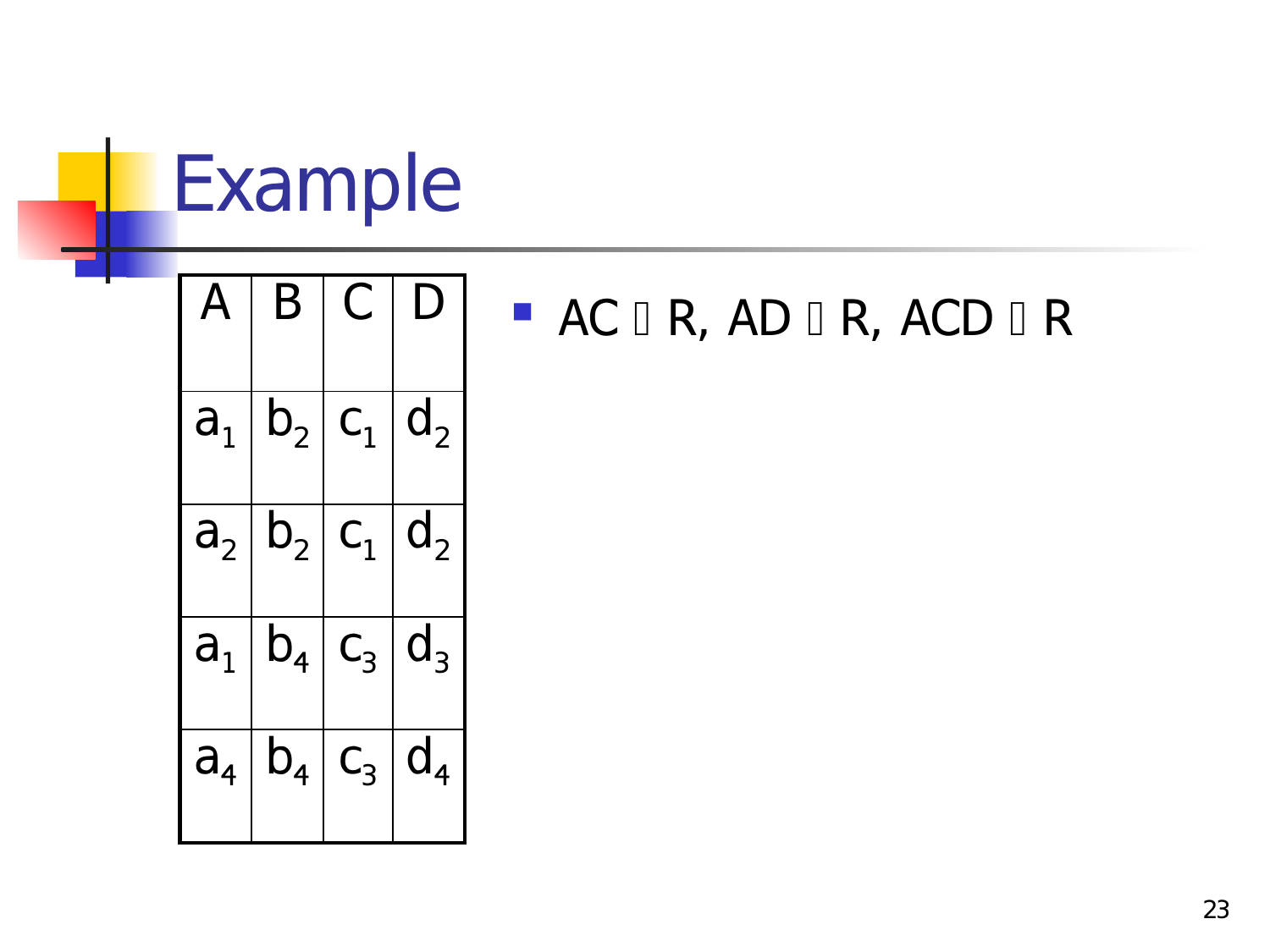

# Example
| A | B | C | D |
| --- | --- | --- | --- |
| a1 | b2 | c1 | d2 |
| a2 | b2 | c1 | d2 |
| a1 | b4 | c3 | d3 |
| a4 | b4 | c3 | d4 |
AC → R, AD → R, ACD → R

23